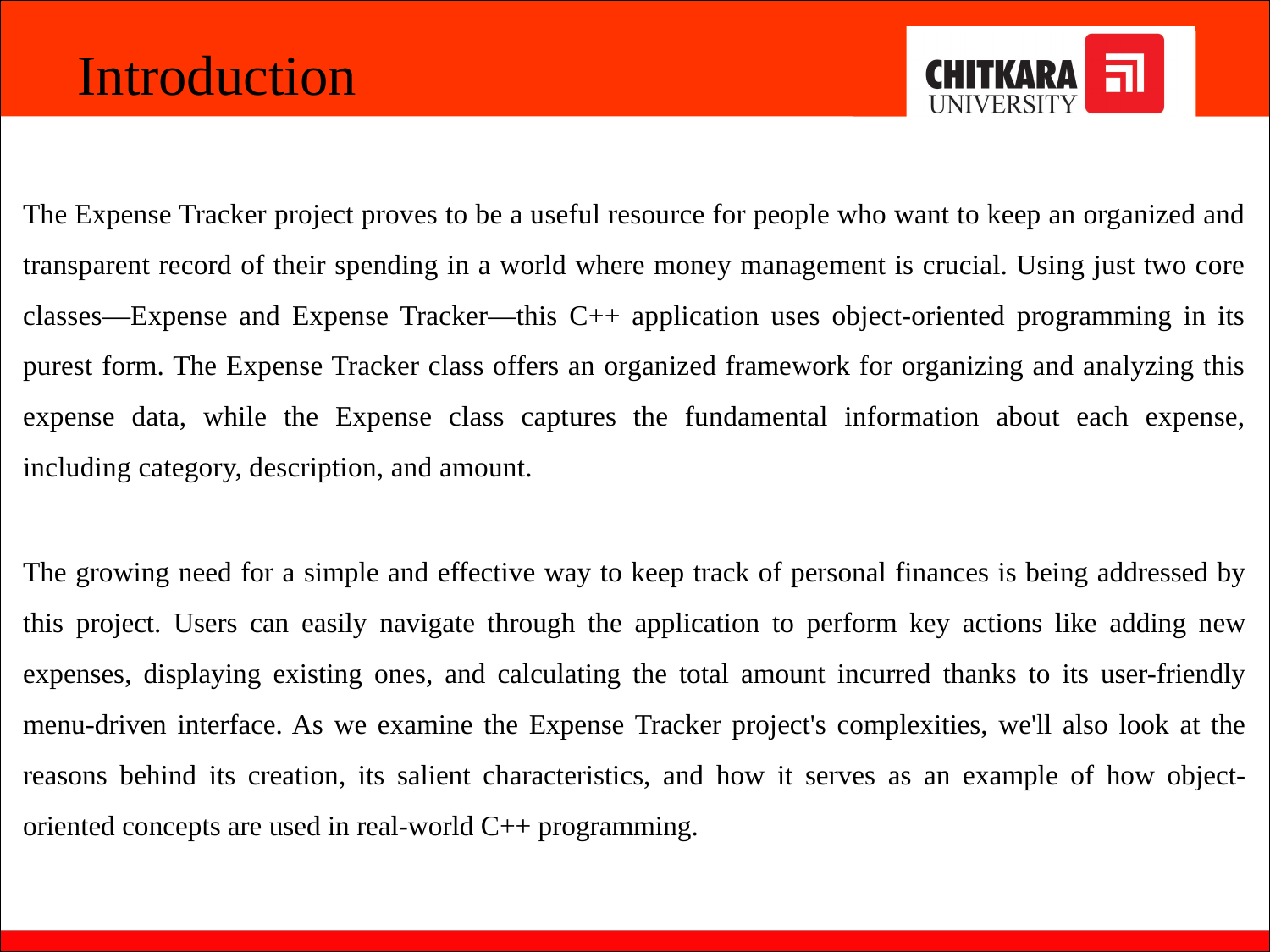

# Introduction
The Expense Tracker project proves to be a useful resource for people who want to keep an organized and transparent record of their spending in a world where money management is crucial. Using just two core classes—Expense and Expense Tracker—this C++ application uses object-oriented programming in its purest form. The Expense Tracker class offers an organized framework for organizing and analyzing this expense data, while the Expense class captures the fundamental information about each expense, including category, description, and amount.

The growing need for a simple and effective way to keep track of personal finances is being addressed by this project. Users can easily navigate through the application to perform key actions like adding new expenses, displaying existing ones, and calculating the total amount incurred thanks to its user-friendly menu-driven interface. As we examine the Expense Tracker project's complexities, we'll also look at the reasons behind its creation, its salient characteristics, and how it serves as an example of how object-oriented concepts are used in real-world C++ programming.